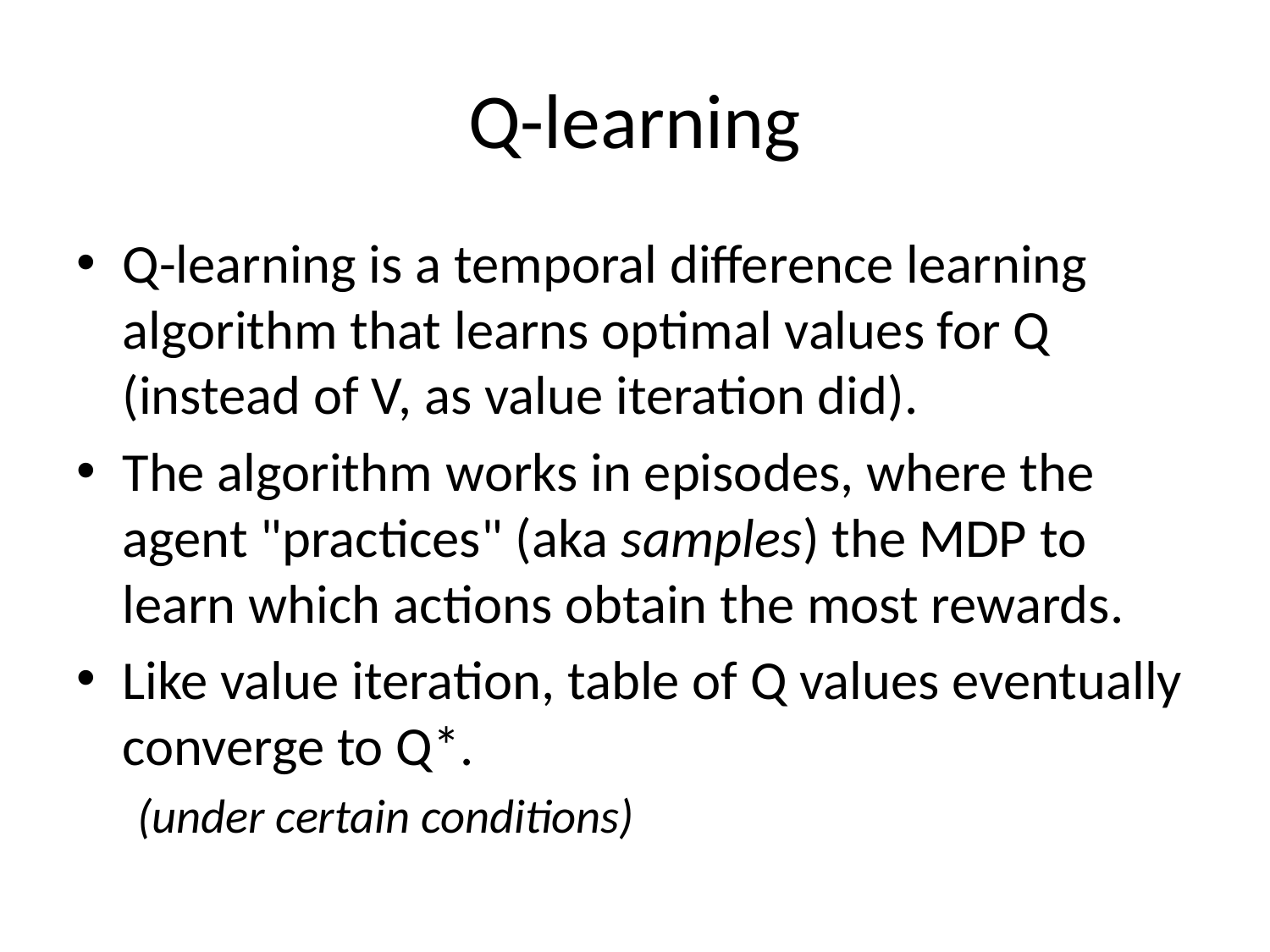

# Q-learning
Q-learning is a temporal difference learning algorithm that learns optimal values for Q (instead of V, as value iteration did).
The algorithm works in episodes, where the agent "practices" (aka samples) the MDP to learn which actions obtain the most rewards.
Like value iteration, table of Q values eventually converge to Q*.
(under certain conditions)